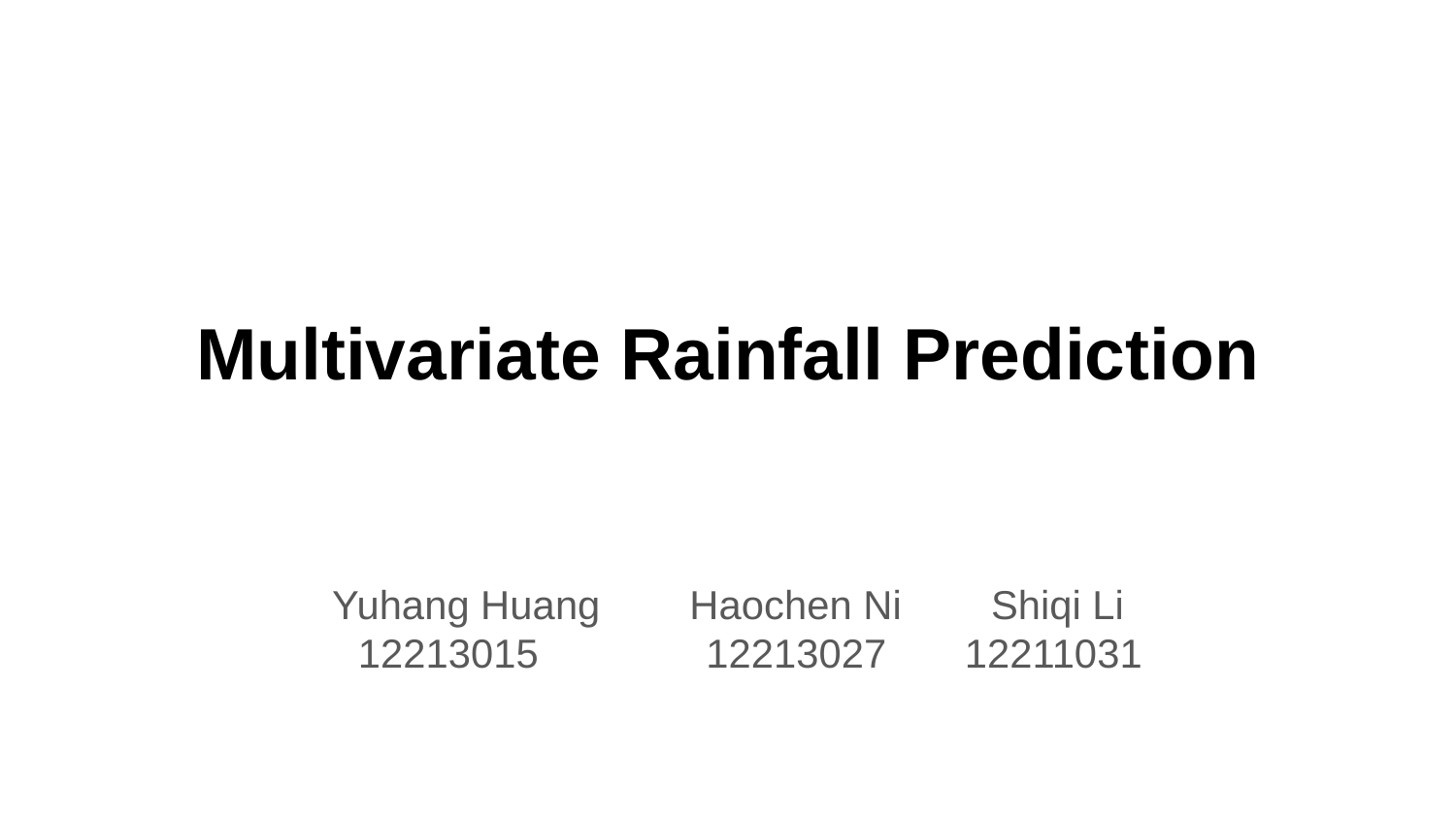

# Multivariate Rainfall Prediction
Yuhang Huang        Haochen Ni        Shiqi Li
     12213015               12213027       12211031
1